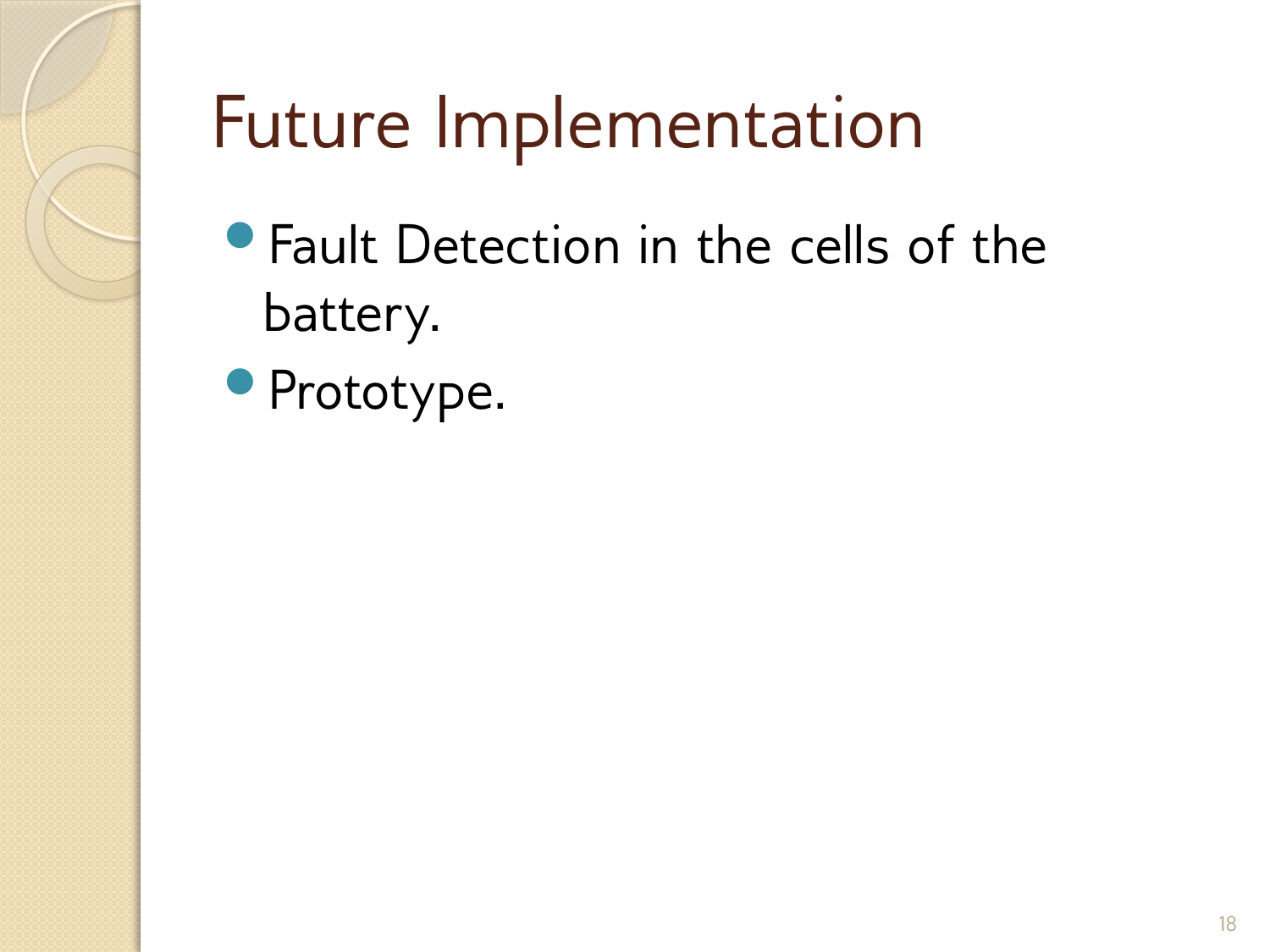

# Future Implementation
Fault Detection in the cells of the battery.
Prototype.

18